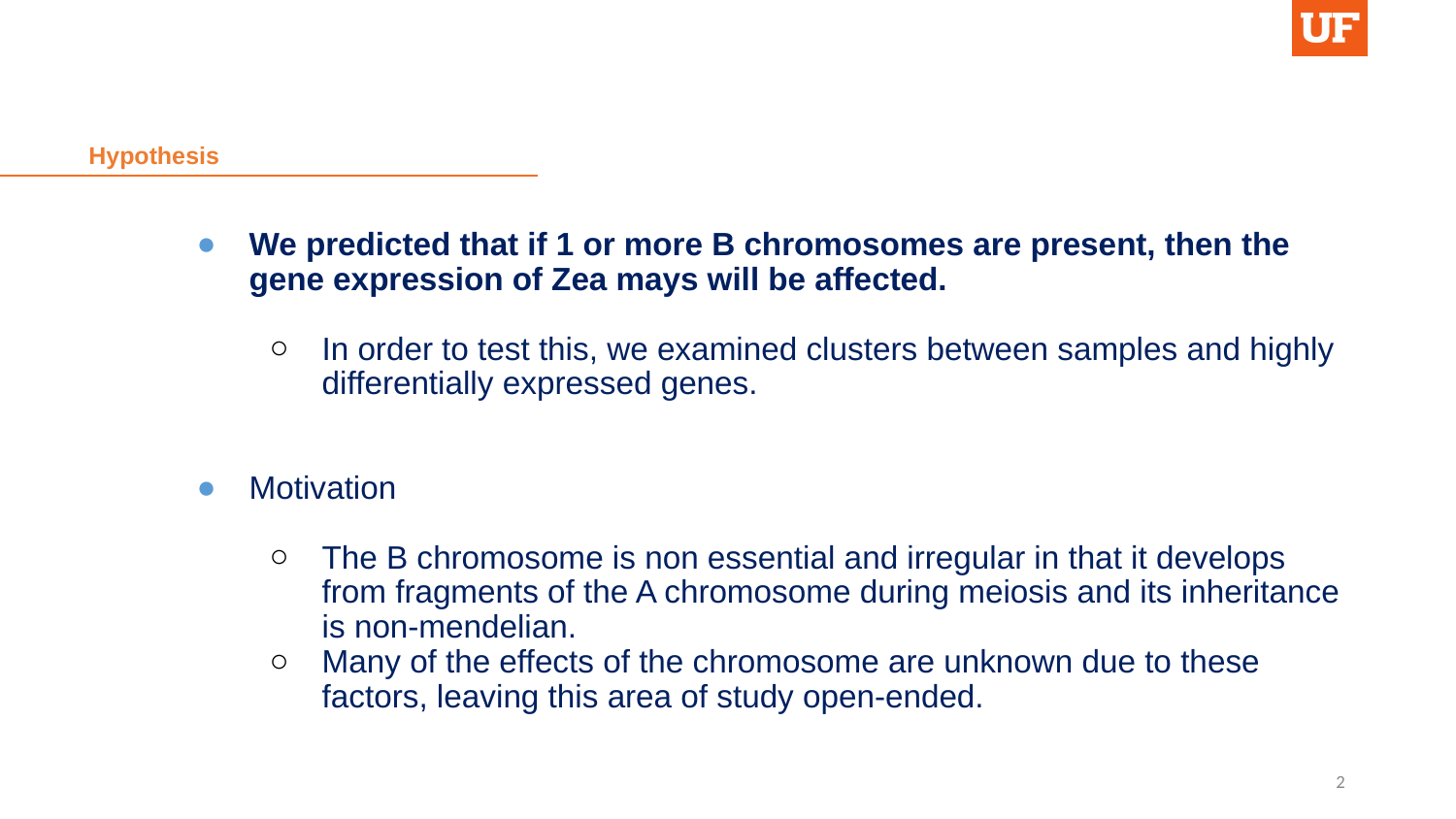

# Hypothesis
We predicted that if 1 or more B chromosomes are present, then the gene expression of Zea mays will be affected.

In order to test this, we examined clusters between samples and highly differentially expressed genes.

Motivation

The B chromosome is non essential and irregular in that it develops from fragments of the A chromosome during meiosis and its inheritance is non-mendelian.
Many of the effects of the chromosome are unknown due to these factors, leaving this area of study open-ended.
2